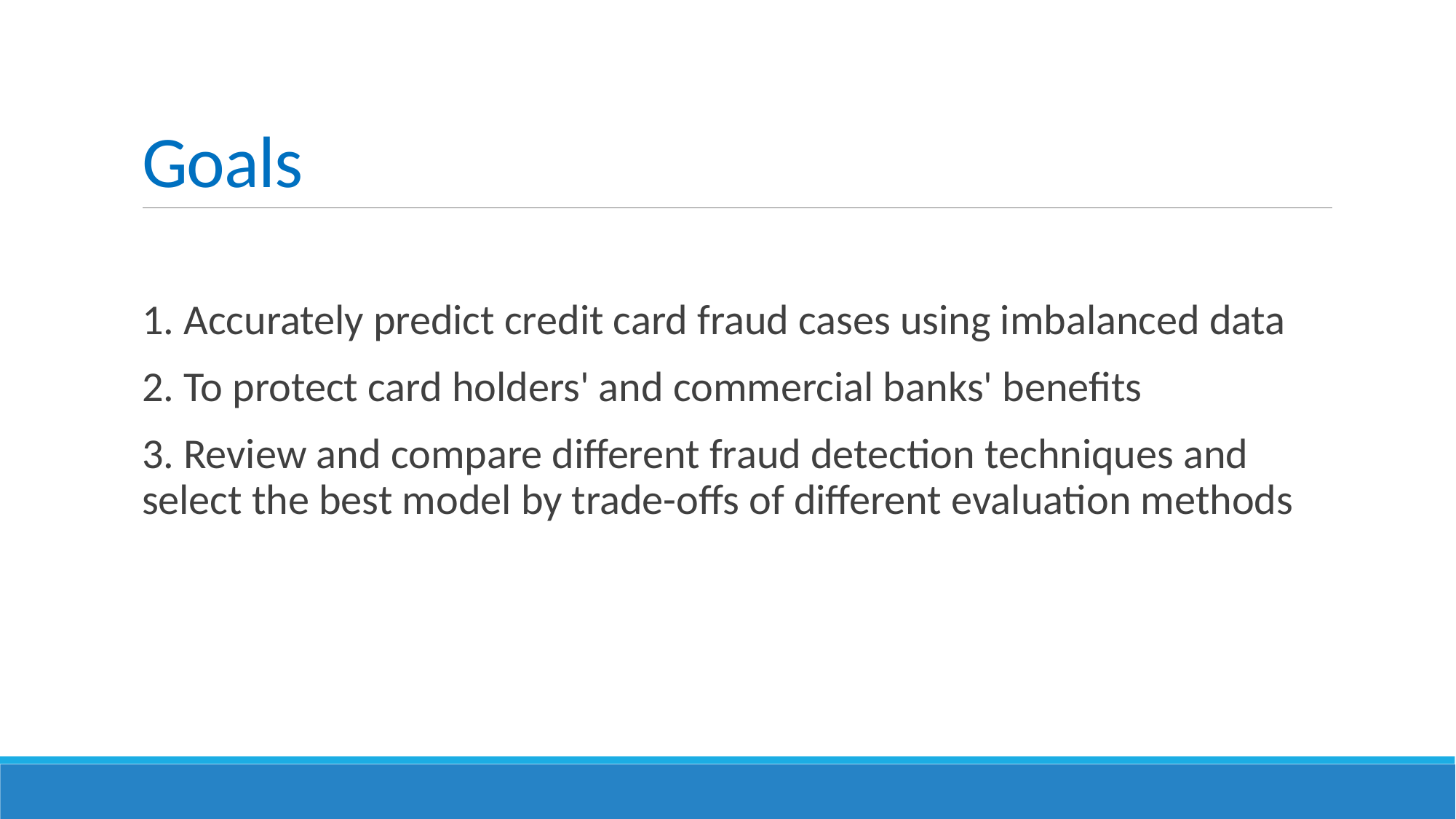

# Goals

1. Accurately predict credit card fraud cases using imbalanced data
2. To protect card holders' and commercial banks' benefits
3. Review and compare different fraud detection techniques and select the best model by trade-offs of different evaluation methods